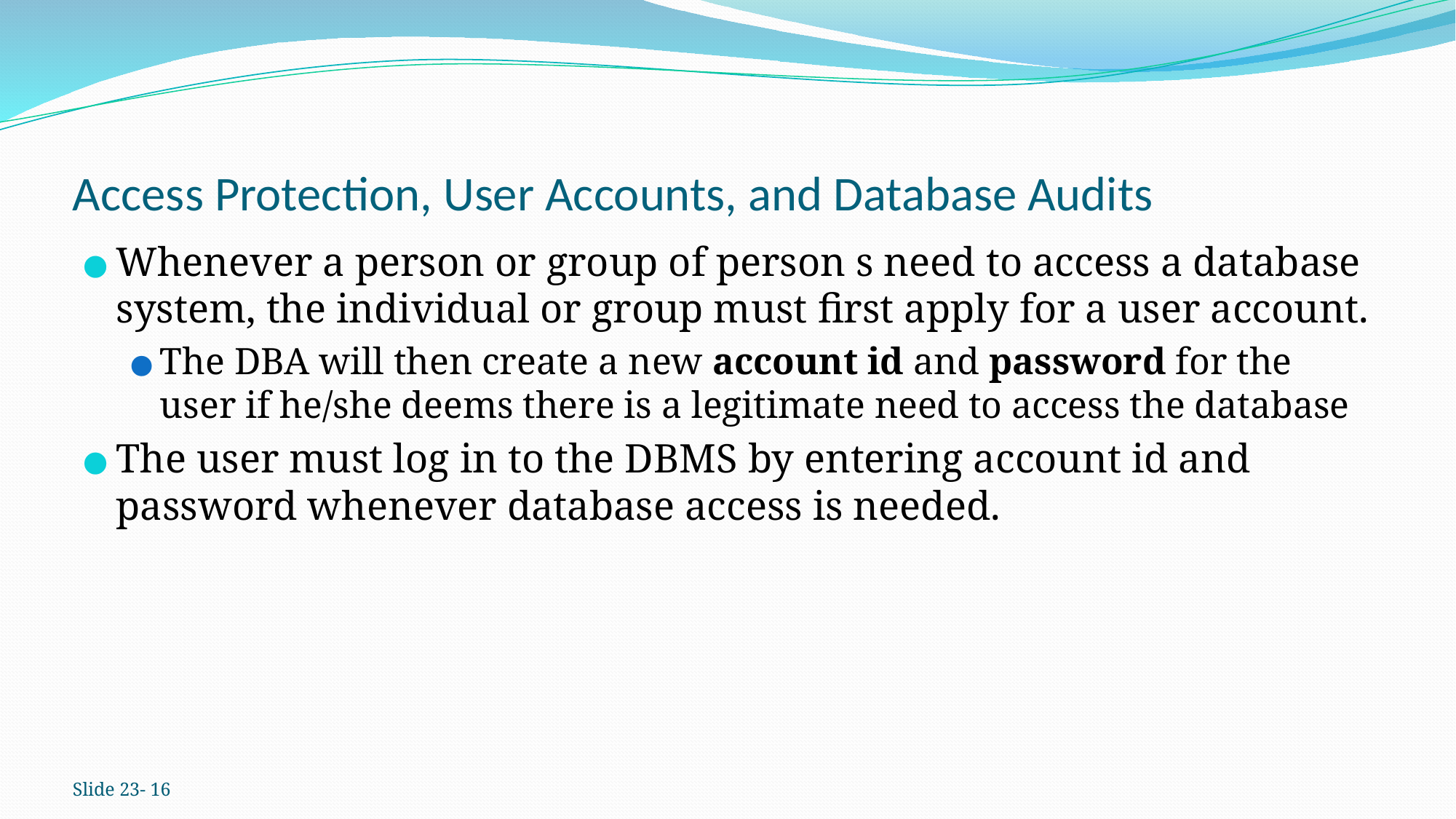

# Access Protection, User Accounts, and Database Audits
Whenever a person or group of person s need to access a database system, the individual or group must first apply for a user account.
The DBA will then create a new account id and password for the user if he/she deems there is a legitimate need to access the database
The user must log in to the DBMS by entering account id and password whenever database access is needed.
Slide 23- 16